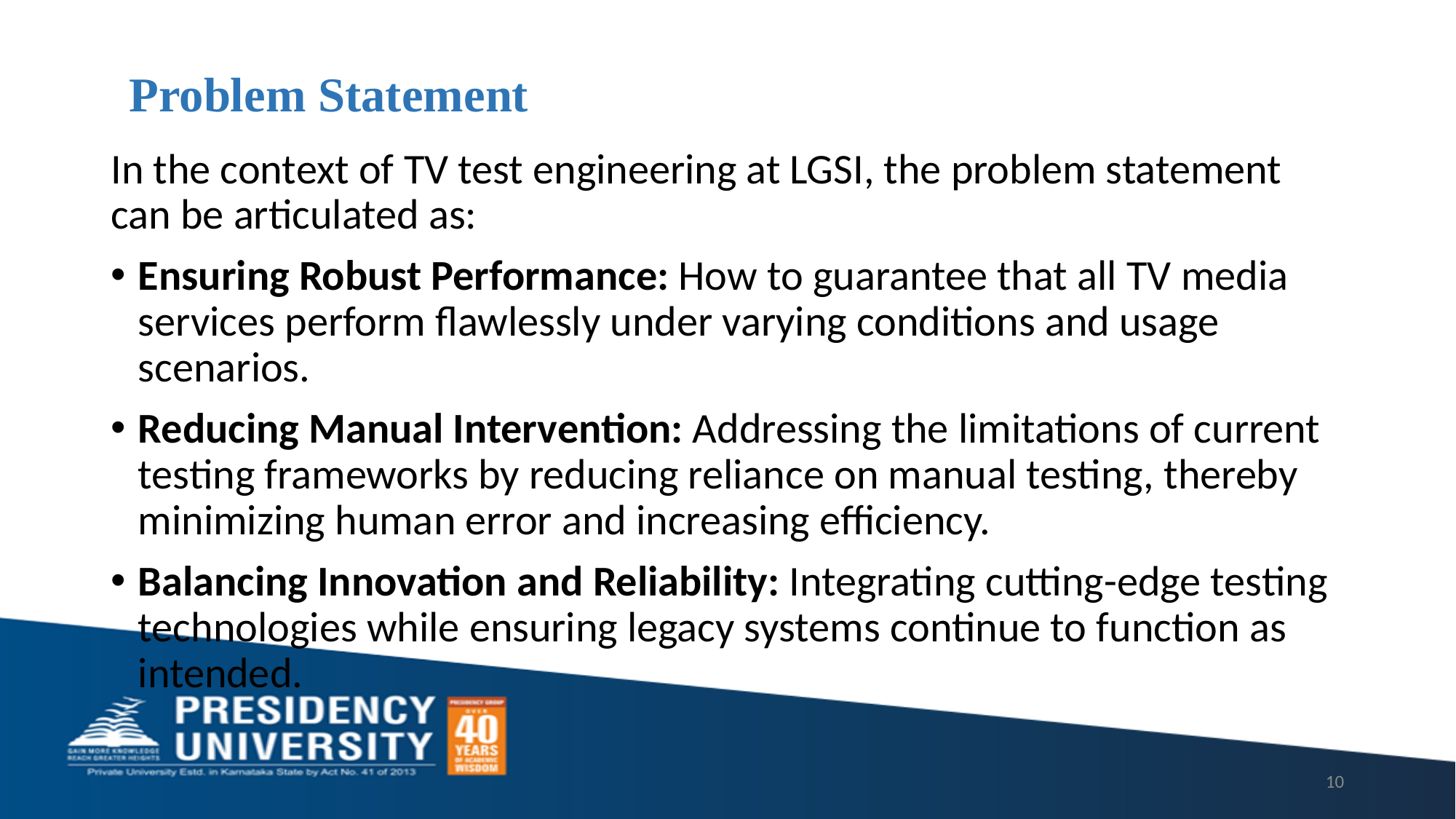

# Problem Statement
In the context of TV test engineering at LGSI, the problem statement can be articulated as:
Ensuring Robust Performance: How to guarantee that all TV media services perform flawlessly under varying conditions and usage scenarios.
Reducing Manual Intervention: Addressing the limitations of current testing frameworks by reducing reliance on manual testing, thereby minimizing human error and increasing efficiency.
Balancing Innovation and Reliability: Integrating cutting-edge testing technologies while ensuring legacy systems continue to function as intended.

10